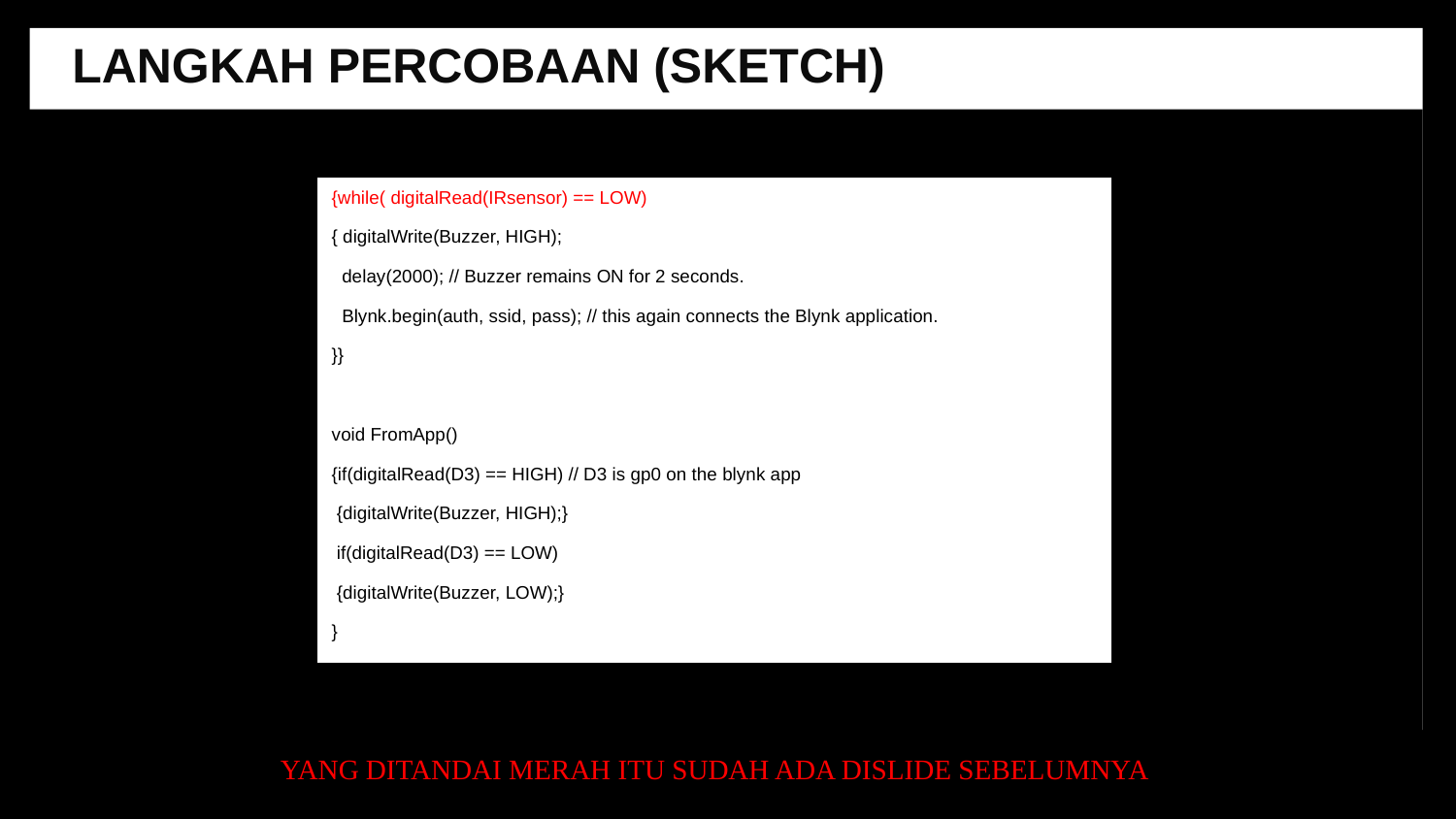

LANGKAH PERCOBAAN (SKETCH)

{while( digitalRead(IRsensor) == LOW)
{ digitalWrite(Buzzer, HIGH);
  delay(2000); // Buzzer remains ON for 2 seconds.
  Blynk.begin(auth, ssid, pass); // this again connects the Blynk application.
}}

void FromApp()
{if(digitalRead(D3) == HIGH) // D3 is gp0 on the blynk app
 {digitalWrite(Buzzer, HIGH);}
 if(digitalRead(D3) == LOW)
 {digitalWrite(Buzzer, LOW);}
}

YANG DITANDAI MERAH ITU SUDAH ADA DISLIDE SEBELUMNYA